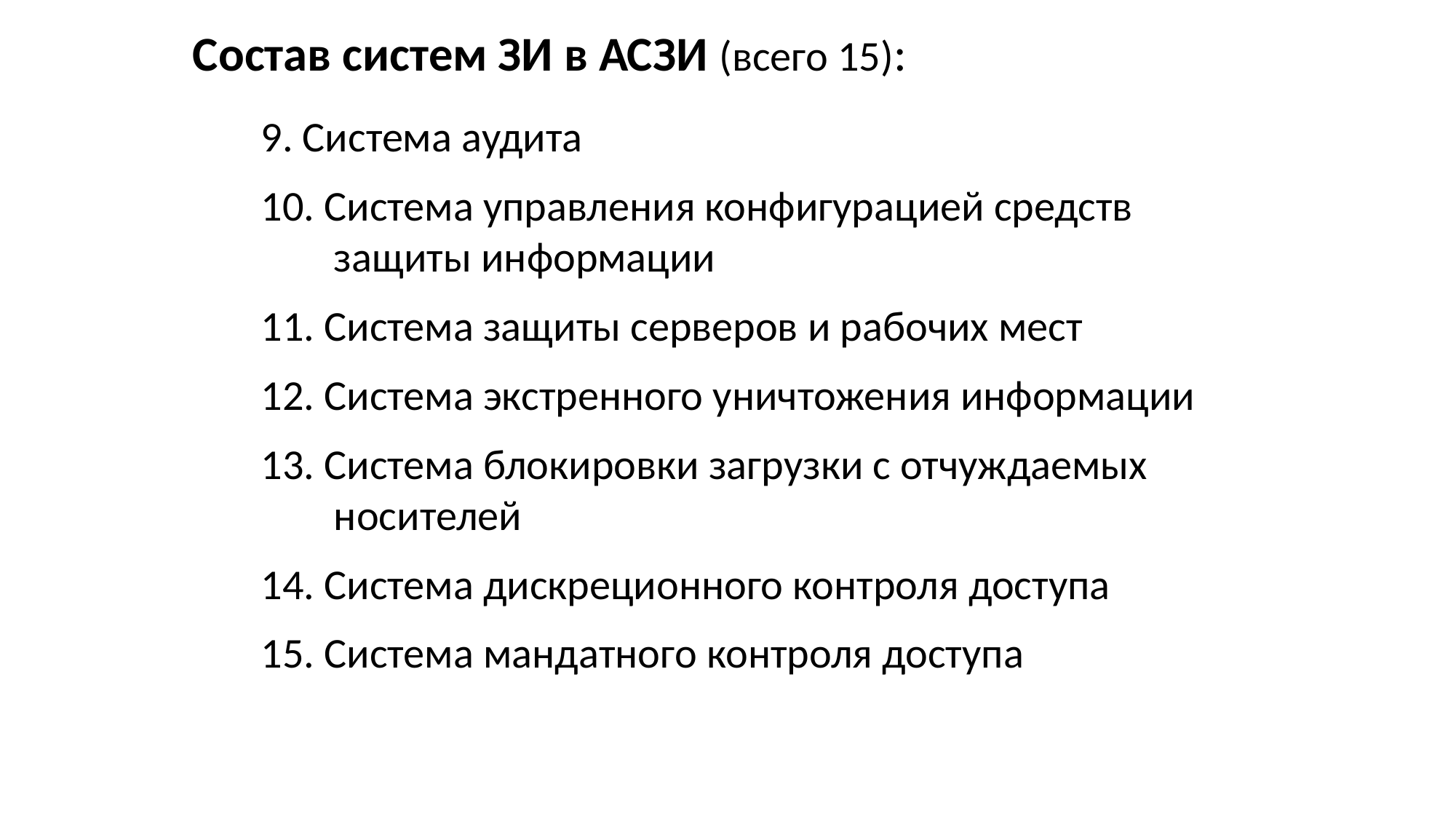

Состав систем ЗИ в АСЗИ (всего 15):

9. Система аудита
10. Система управления конфигурацией средств защиты информации
11. Система защиты серверов и рабочих мест
12. Система экстренного уничтожения информации
13. Система блокировки загрузки с отчуждаемых носителей
14. Система дискреционного контроля доступа
15. Система мандатного контроля доступа